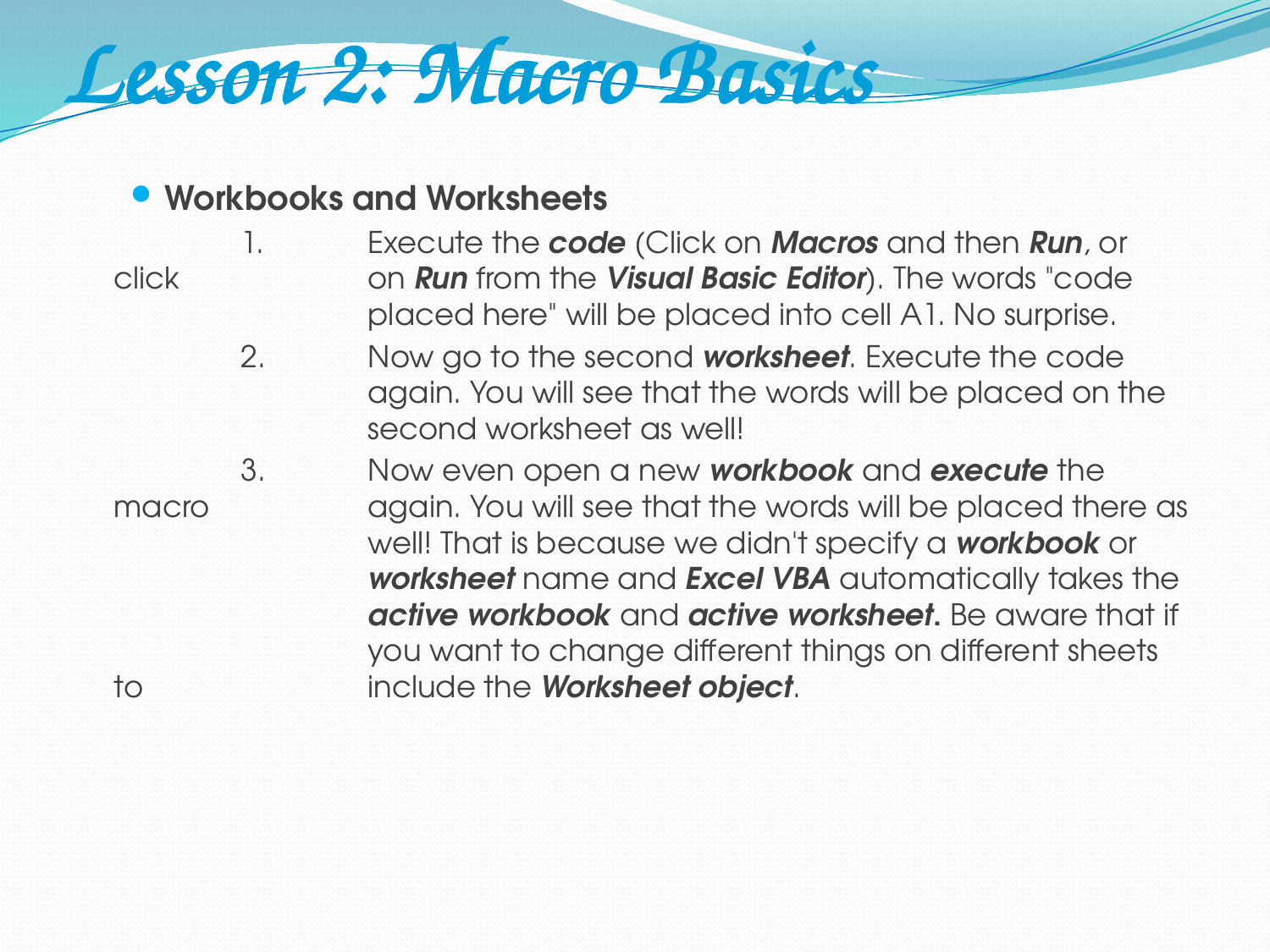

# Lesson 2: Macro Basics
Workbooks and Worksheets
		1.	Execute the code (Click on Macros and then Run, or click 		on Run from the Visual Basic Editor). The words "code 		placed here" will be placed into cell A1. No surprise.
		2.	Now go to the second worksheet. Execute the code 		again. You will see that the words will be placed on the 		second worksheet as well!
		3.	Now even open a new workbook and execute the macro 		again. You will see that the words will be placed there as 		well! That is because we didn't specify a workbook or 		worksheet name and Excel VBA automatically takes the 		active workbook and active worksheet. Be aware that if 		you want to change different things on different sheets to 		include the Worksheet object.